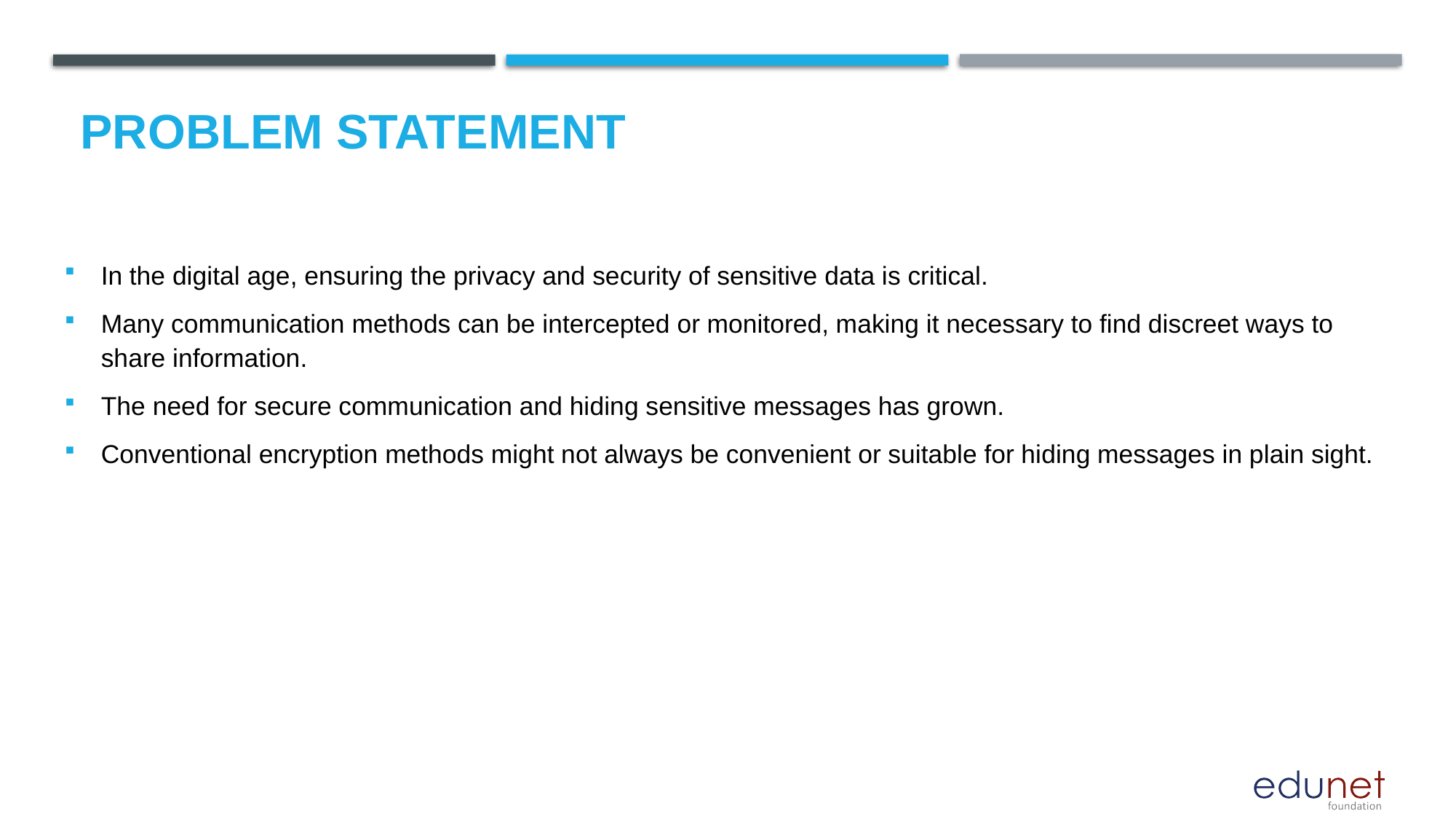

# Problem Statement
In the digital age, ensuring the privacy and security of sensitive data is critical.
Many communication methods can be intercepted or monitored, making it necessary to find discreet ways to share information.
The need for secure communication and hiding sensitive messages has grown.
Conventional encryption methods might not always be convenient or suitable for hiding messages in plain sight.